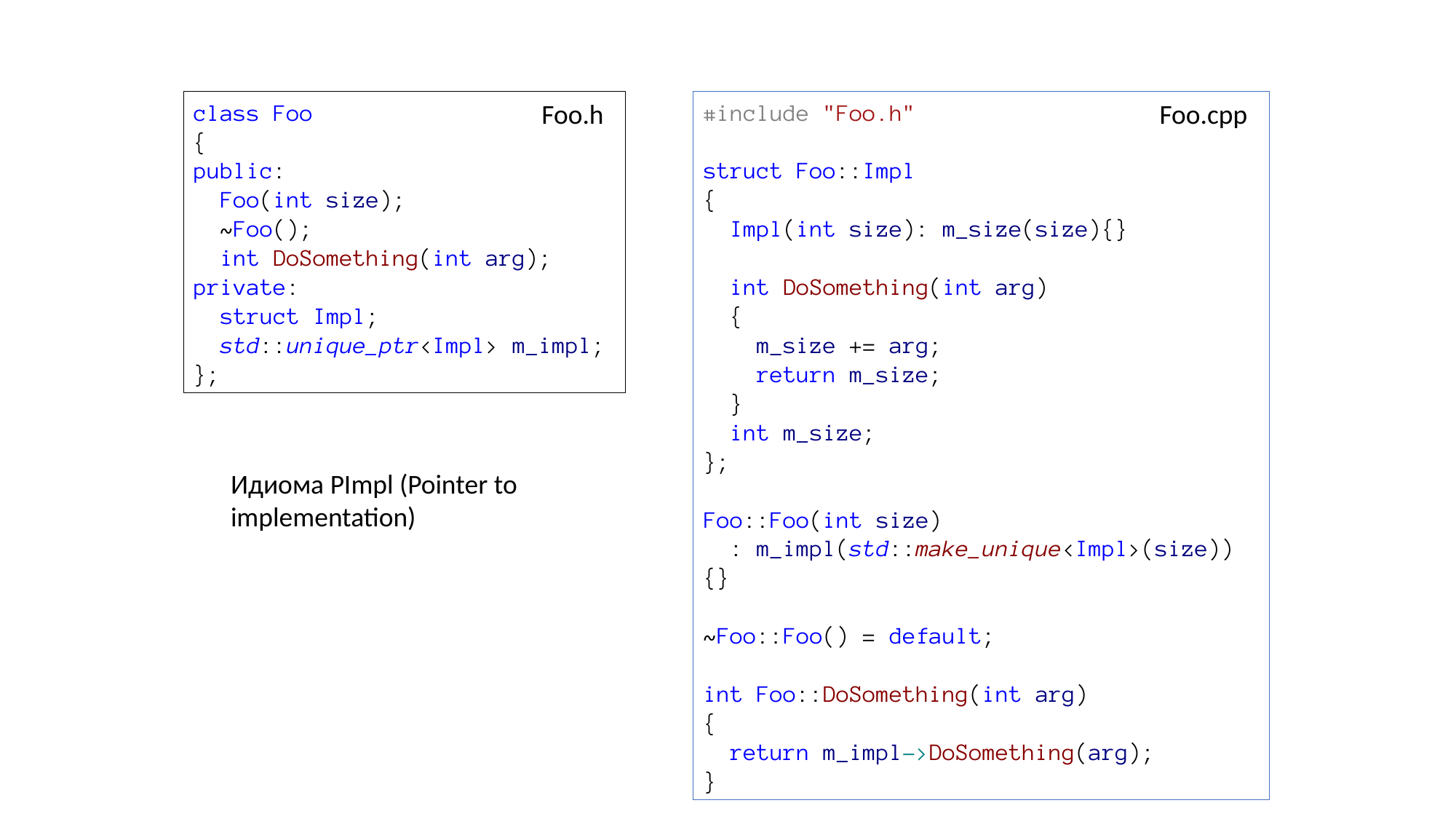

Foo.h
Foo.cpp
class Foo
{
public:
  Foo(int size);
  ~Foo();
  int DoSomething(int arg);
private:
  struct Impl;
  std::unique_ptr<Impl> m_impl;
};
#include "Foo.h"

struct Foo::Impl
{
  Impl(int size): m_size(size){}

  int DoSomething(int arg)
  {
    m_size += arg;
    return m_size;
  }
  int m_size;
};

Foo::Foo(int size)
  : m_impl(std::make_unique<Impl>(size))
{}

~Foo::Foo() = default;

int Foo::DoSomething(int arg)
{
  return m_impl->DoSomething(arg);
}
Идиома PImpl (Pointer to implementation)